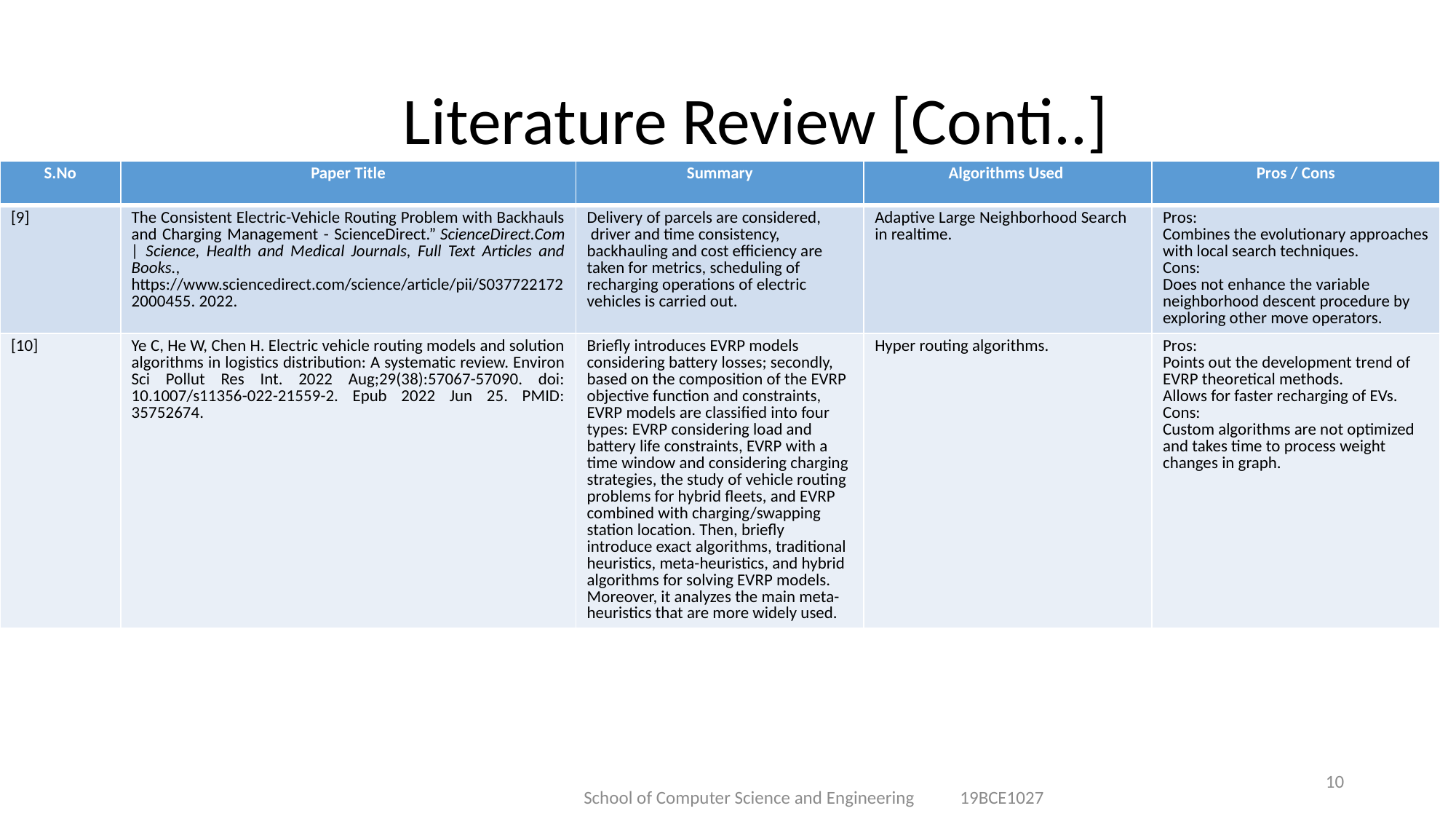

# Literature Review [Conti..]
| S.No | Paper Title | Summary | Algorithms Used | Pros / Cons |
| --- | --- | --- | --- | --- |
| [9] | The Consistent Electric-Vehicle Routing Problem with Backhauls and Charging Management - ScienceDirect.” ScienceDirect.Com | Science, Health and Medical Journals, Full Text Articles and Books., https://www.sciencedirect.com/science/article/pii/S0377221722000455. 2022. | Delivery of parcels are considered,  driver and time consistency, backhauling and cost efficiency are taken for metrics, scheduling of recharging operations of electric vehicles is carried out. | Adaptive Large Neighborhood Search in realtime. | Pros: Combines the evolutionary approaches with local search techniques. Cons: Does not enhance the variable neighborhood descent procedure by exploring other move operators. |
| [10] | Ye C, He W, Chen H. Electric vehicle routing models and solution algorithms in logistics distribution: A systematic review. Environ Sci Pollut Res Int. 2022 Aug;29(38):57067-57090. doi: 10.1007/s11356-022-21559-2. Epub 2022 Jun 25. PMID: 35752674. | Briefly introduces EVRP models considering battery losses; secondly, based on the composition of the EVRP objective function and constraints, EVRP models are classified into four types: EVRP considering load and battery life constraints, EVRP with a time window and considering charging strategies, the study of vehicle routing problems for hybrid fleets, and EVRP combined with charging/swapping station location. Then, briefly introduce exact algorithms, traditional heuristics, meta-heuristics, and hybrid algorithms for solving EVRP models. Moreover, it analyzes the main meta-heuristics that are more widely used. | Hyper routing algorithms. | Pros: Points out the development trend of EVRP theoretical methods. Allows for faster recharging of EVs. Cons: Custom algorithms are not optimized and takes time to process weight changes in graph. |
10
School of Computer Science and Engineering           19BCE1027